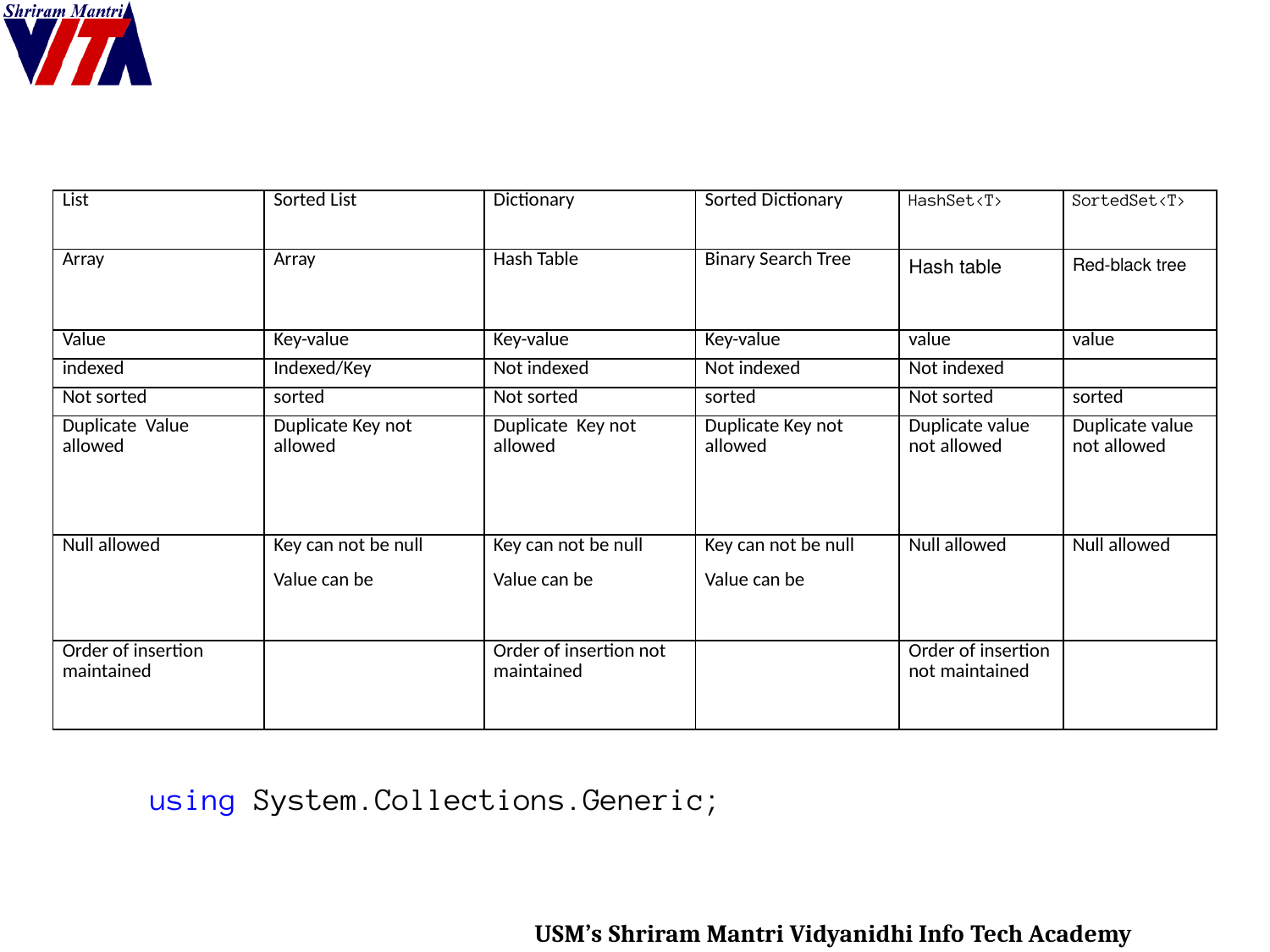

| List | Sorted List | Dictionary | Sorted Dictionary | HashSet<T> | SortedSet<T> |
| --- | --- | --- | --- | --- | --- |
| Array | Array | Hash Table | Binary Search Tree | Hash table | Red-black tree |
| Value | Key-value | Key-value | Key-value | value | value |
| indexed | Indexed/Key | Not indexed | Not indexed | Not indexed |  |
| Not sorted | sorted | Not sorted | sorted | Not sorted | sorted |
| Duplicate Value allowed | Duplicate Key not allowed | Duplicate Key not allowed | Duplicate Key not allowed | Duplicate value not allowed | Duplicate value not allowed |
| Null allowed | Key can not be null Value can be | Key can not be null Value can be | Key can not be null Value can be | Null allowed | Null allowed |
| Order of insertion maintained |  | Order of insertion not maintained |  | Order of insertion not maintained |  |
using System.Collections.Generic;